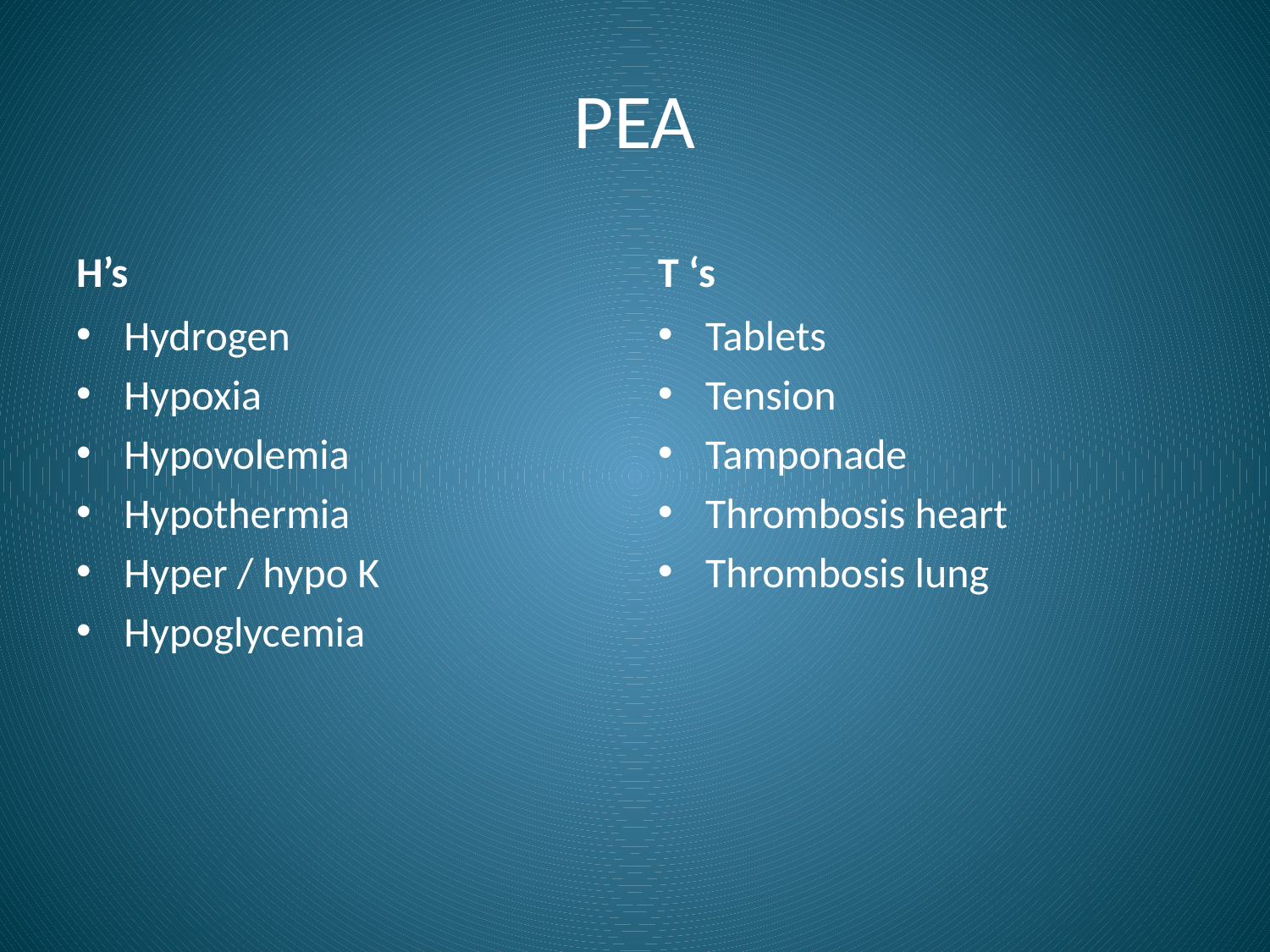

# PEA
H’s
T ‘s
Hydrogen
Hypoxia
Hypovolemia
Hypothermia
Hyper / hypo K
Hypoglycemia
Tablets
Tension
Tamponade
Thrombosis heart
Thrombosis lung